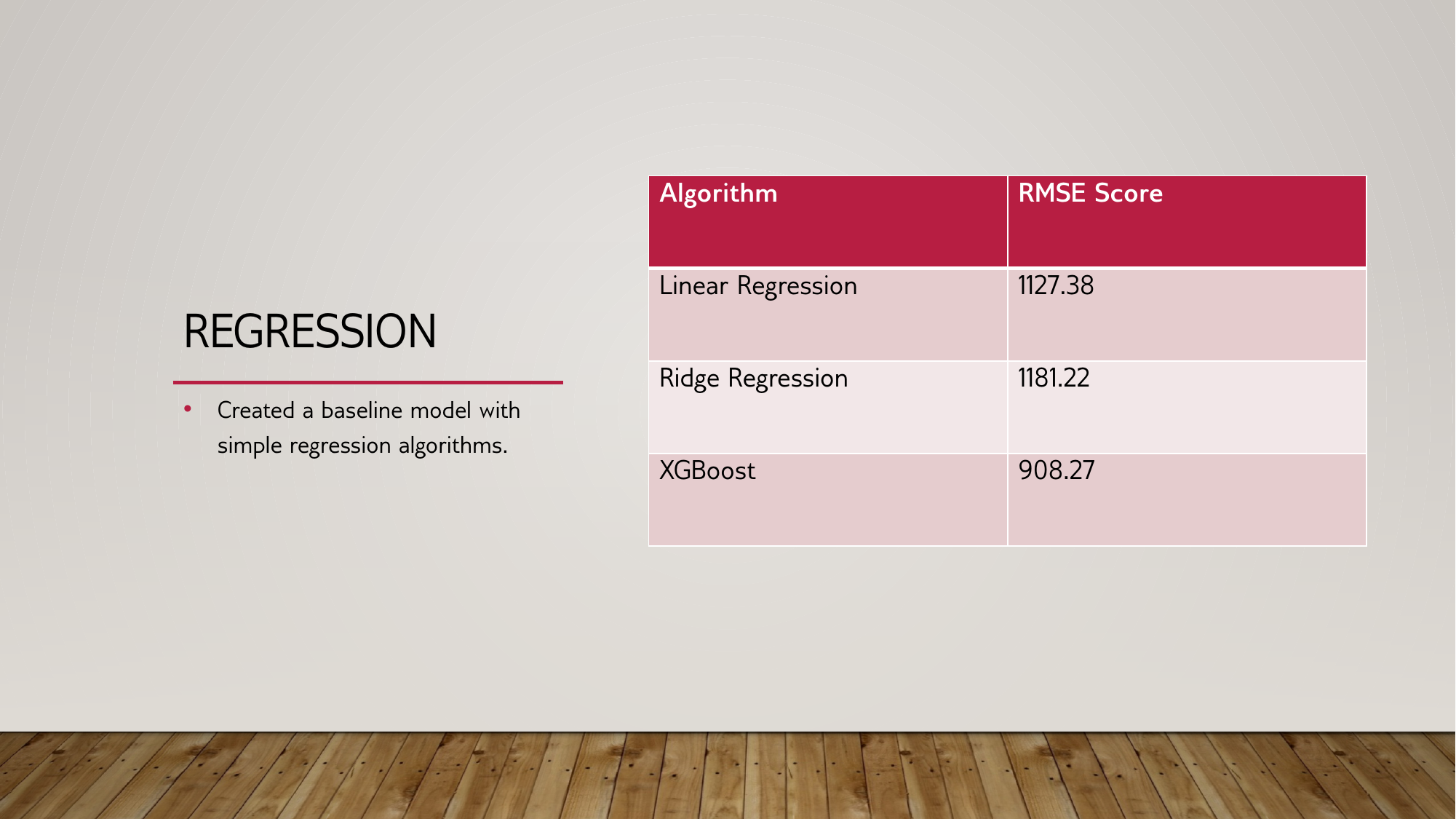

# Regression
| Algorithm | RMSE Score |
| --- | --- |
| Linear Regression | 1127.38 |
| Ridge Regression | 1181.22 |
| XGBoost | 908.27 |
Created a baseline model with simple regression algorithms.